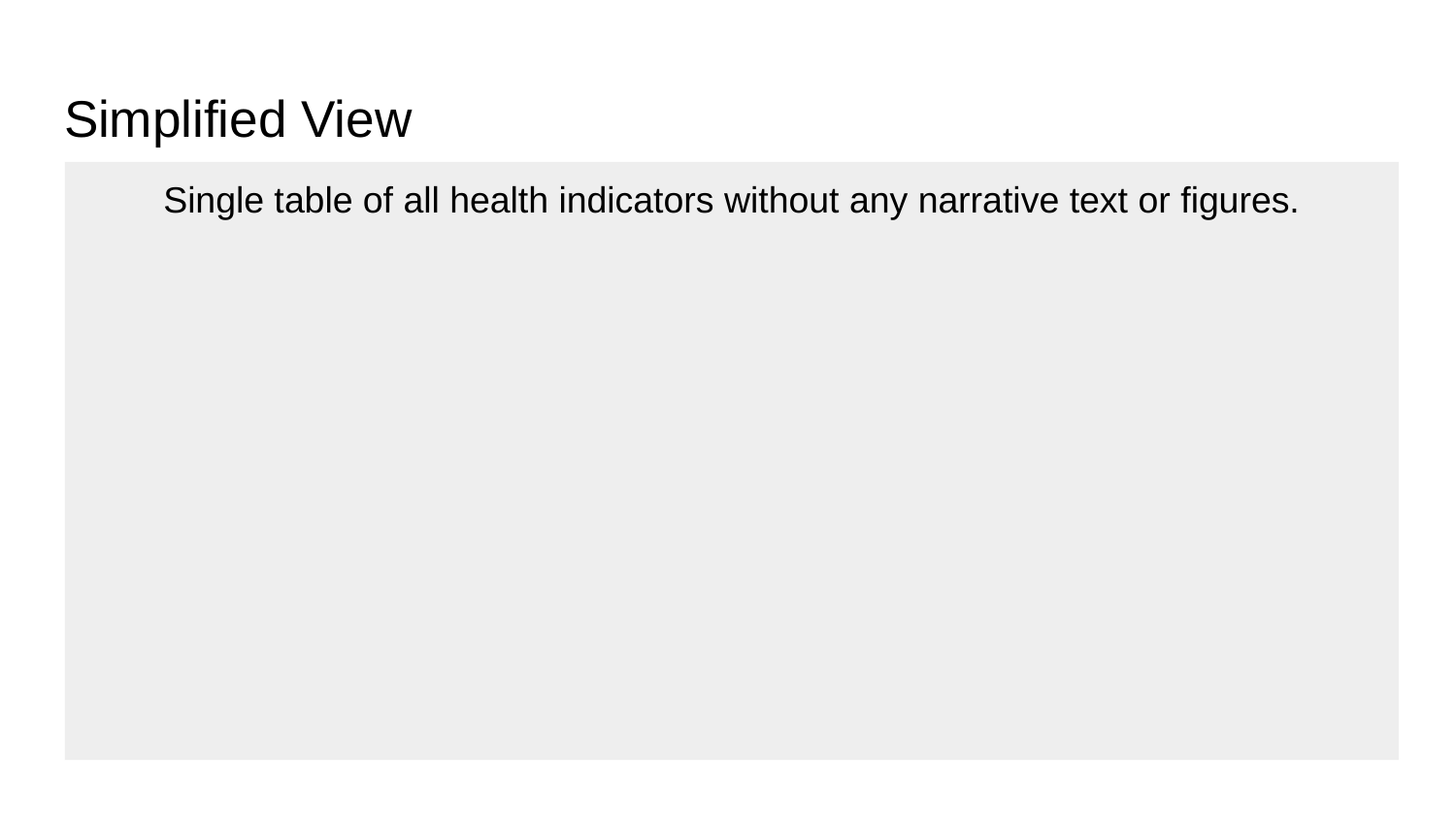

# Simplified View
Single table of all health indicators without any narrative text or figures.